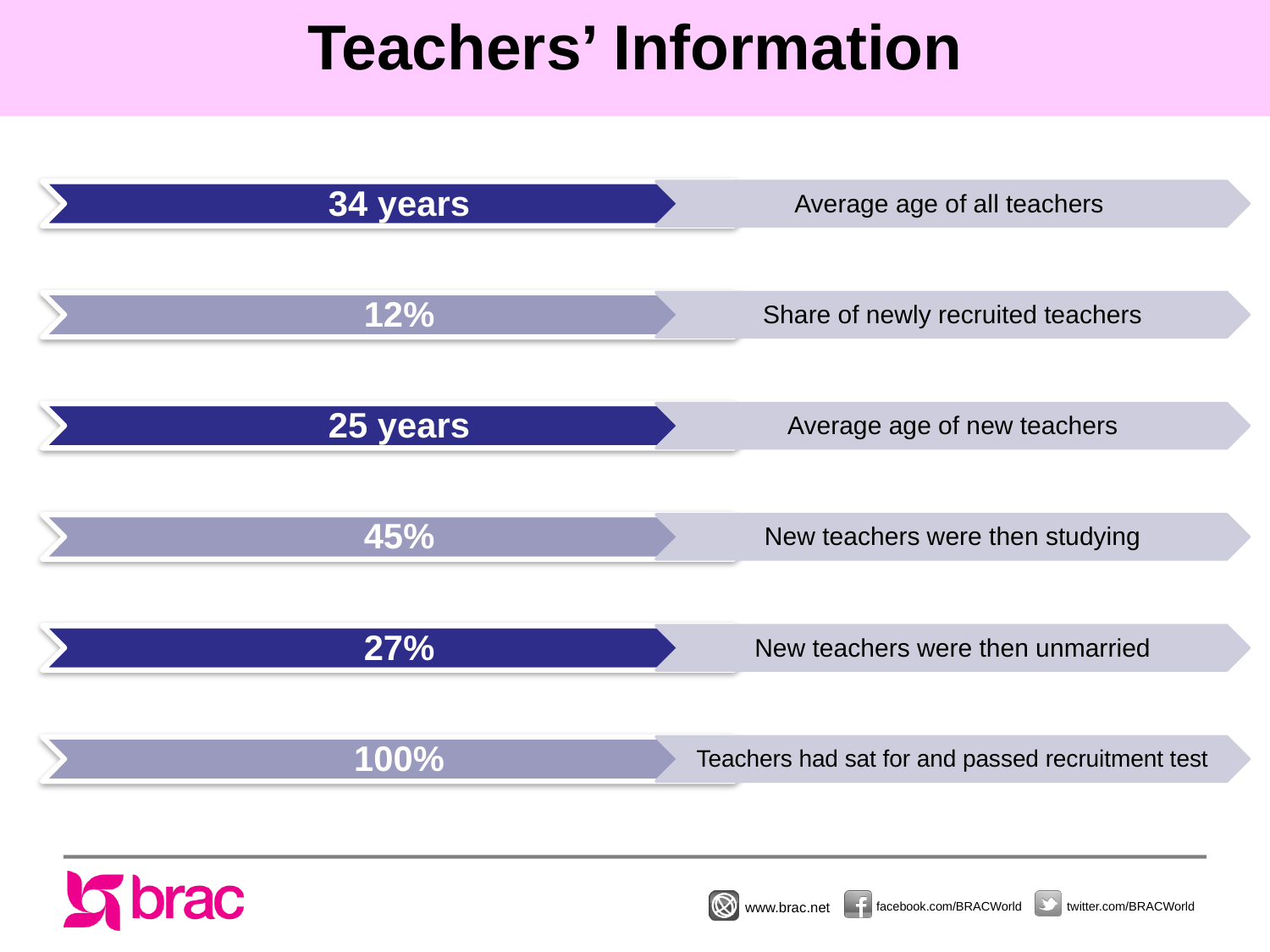

# Teachers’ Information
34 years
Average age of all teachers
12%
Share of newly recruited teachers
25 years
Average age of new teachers
45%
New teachers were then studying
27%
New teachers were then unmarried
100%
Teachers had sat for and passed recruitment test